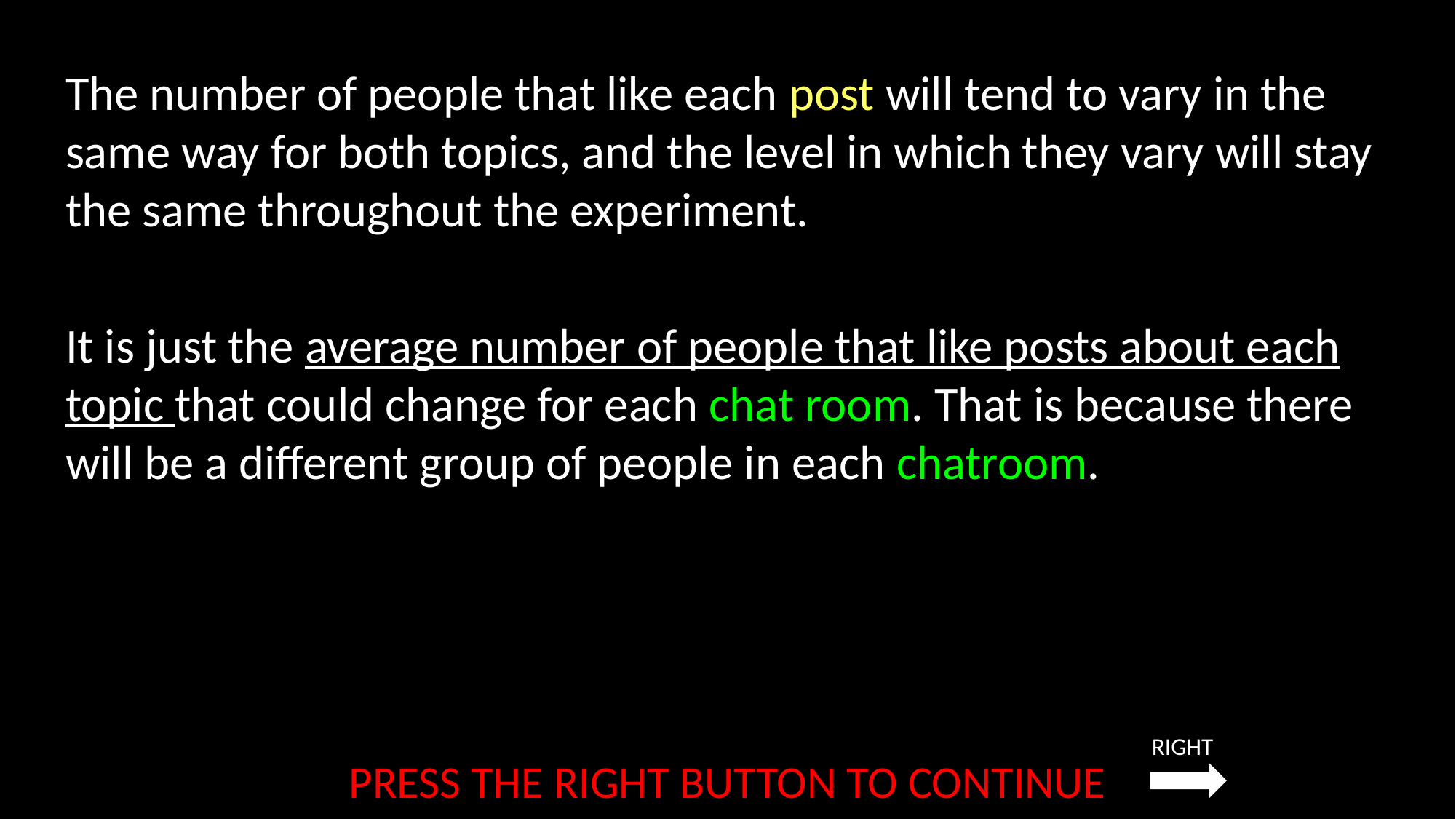

The number of people that like each post will tend to vary in the same way for both topics, and the level in which they vary will stay the same throughout the experiment.

It is just the average number of people that like posts about each topic that could change for each chat room. That is because there will be a different group of people in each chatroom.
RIGHT
PRESS THE RIGHT BUTTON TO CONTINUE